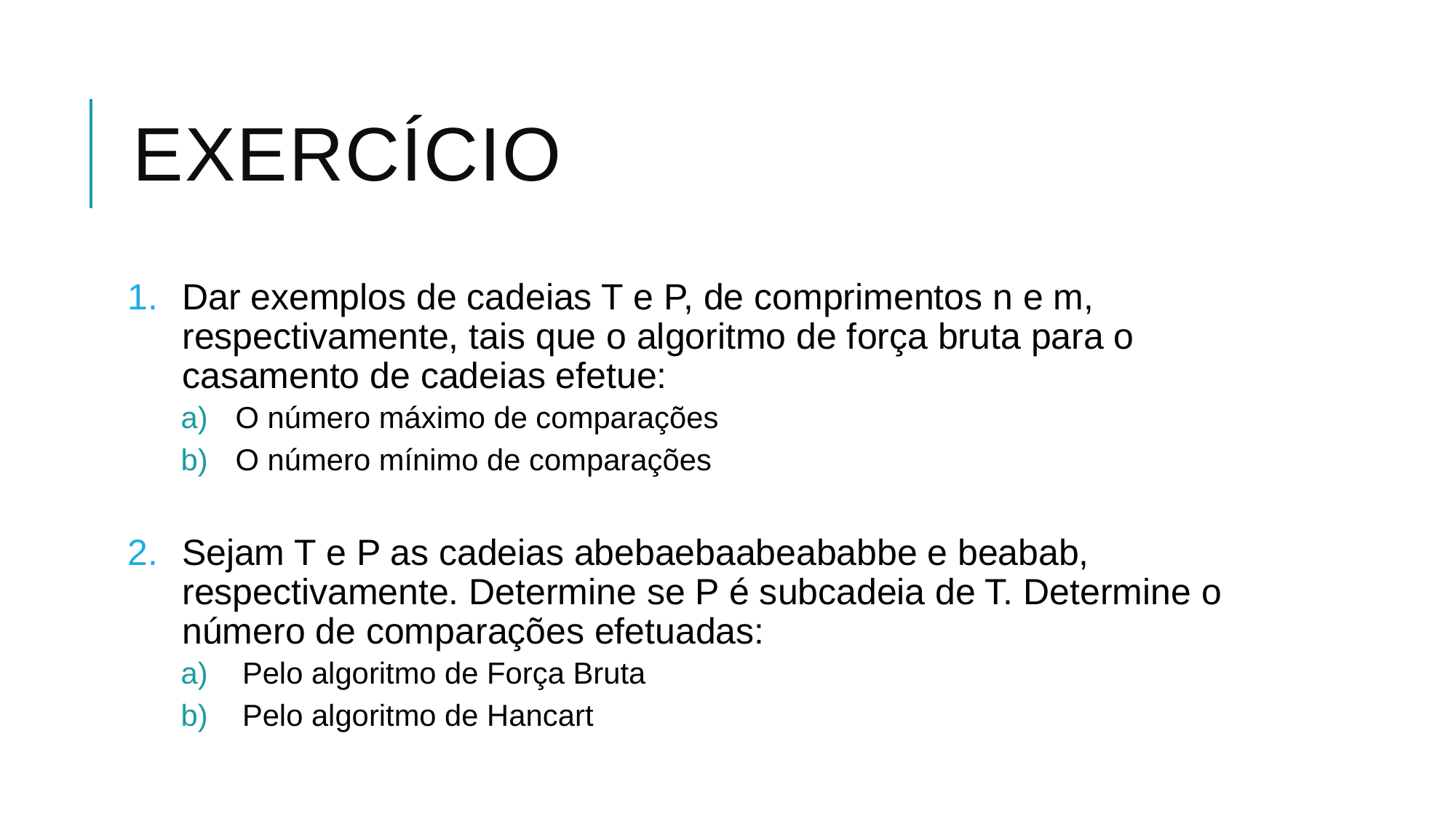

# EXERCÍCIO
Dar exemplos de cadeias T e P, de comprimentos n e m, respectivamente, tais que o algoritmo de força bruta para o casamento de cadeias efetue:
O número máximo de comparações
O número mínimo de comparações
Sejam T e P as cadeias abebaebaabeababbe e beabab, respectivamente. Determine se P é subcadeia de T. Determine o número de comparações efetuadas:
Pelo algoritmo de Força Bruta
Pelo algoritmo de Hancart